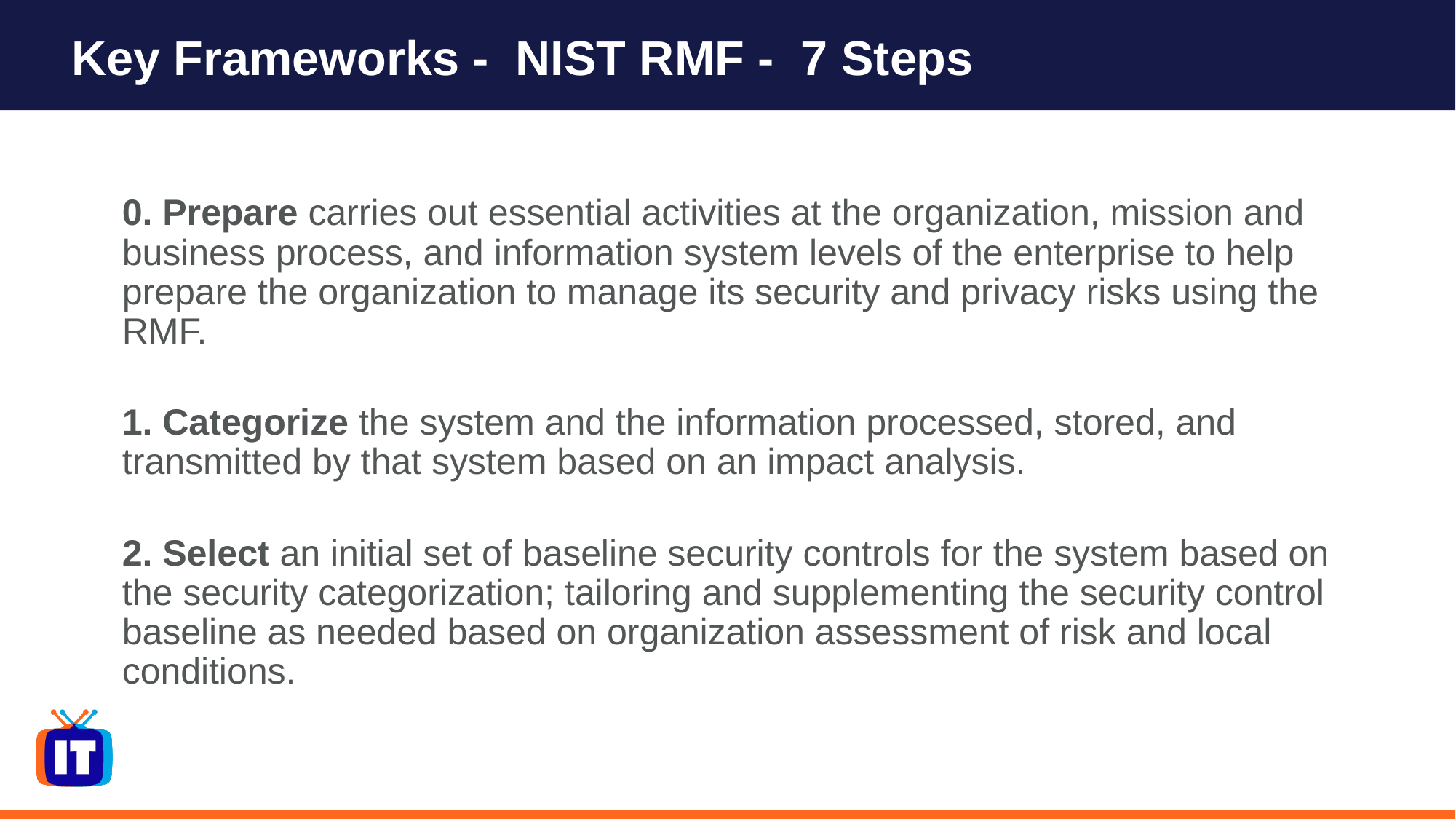

# Key Frameworks -  NIST RMF -  7 Steps

0. Prepare carries out essential activities at the organization, mission and business process, and information system levels of the enterprise to help prepare the organization to manage its security and privacy risks using the RMF.

1. Categorize the system and the information processed, stored, and transmitted by that system based on an impact analysis.

2. Select an initial set of baseline security controls for the system based on the security categorization; tailoring and supplementing the security control baseline as needed based on organization assessment of risk and local conditions.